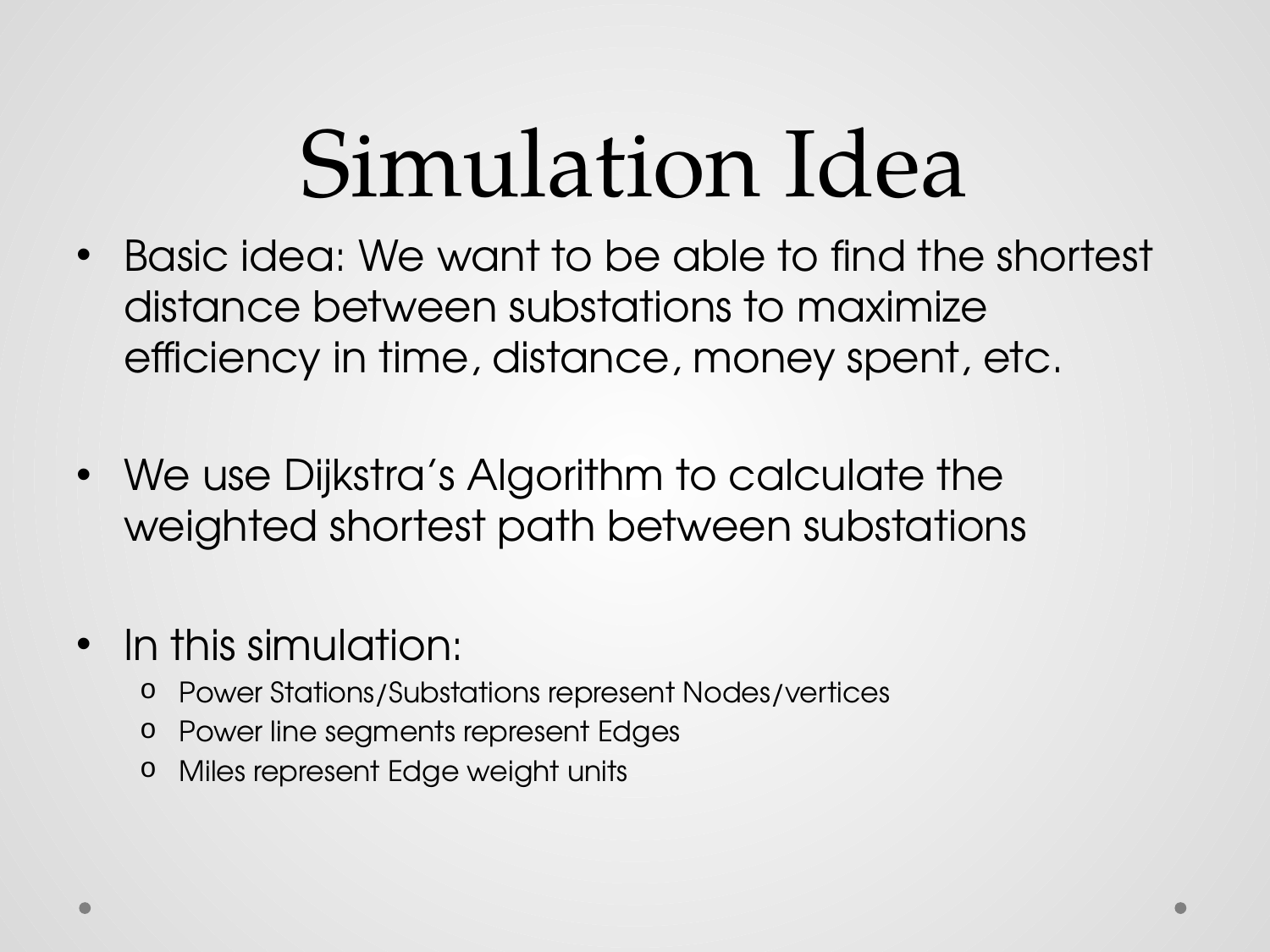

# Simulation Idea
Basic idea: We want to be able to find the shortest distance between substations to maximize efficiency in time, distance, money spent, etc.

We use Dijkstra’s Algorithm to calculate the weighted shortest path between substations

In this simulation:
Power Stations/Substations represent Nodes/vertices
Power line segments represent Edges
Miles represent Edge weight units